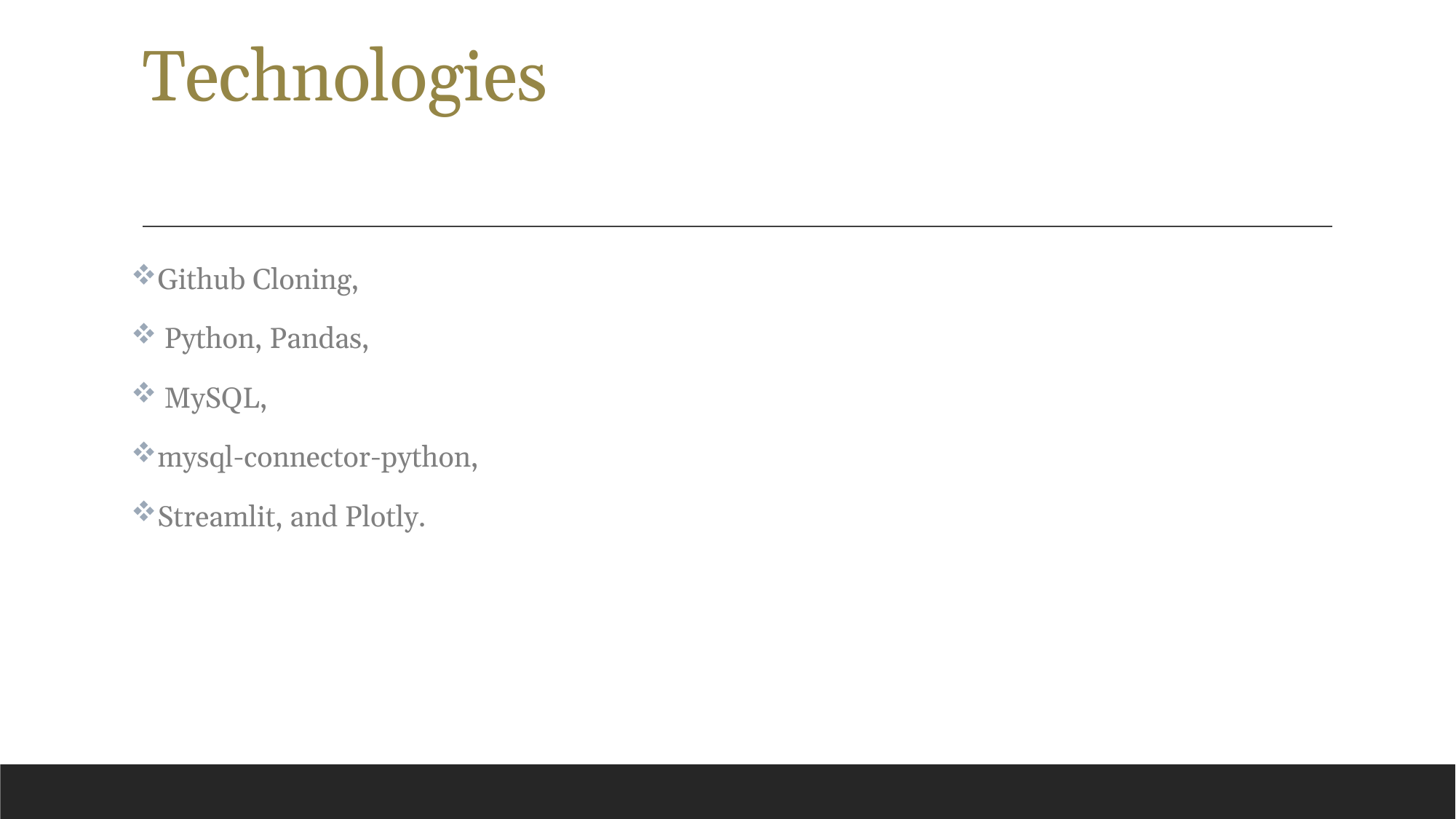

# Technologies
Github Cloning,
 Python, Pandas,
 MySQL,
mysql-connector-python,
Streamlit, and Plotly.